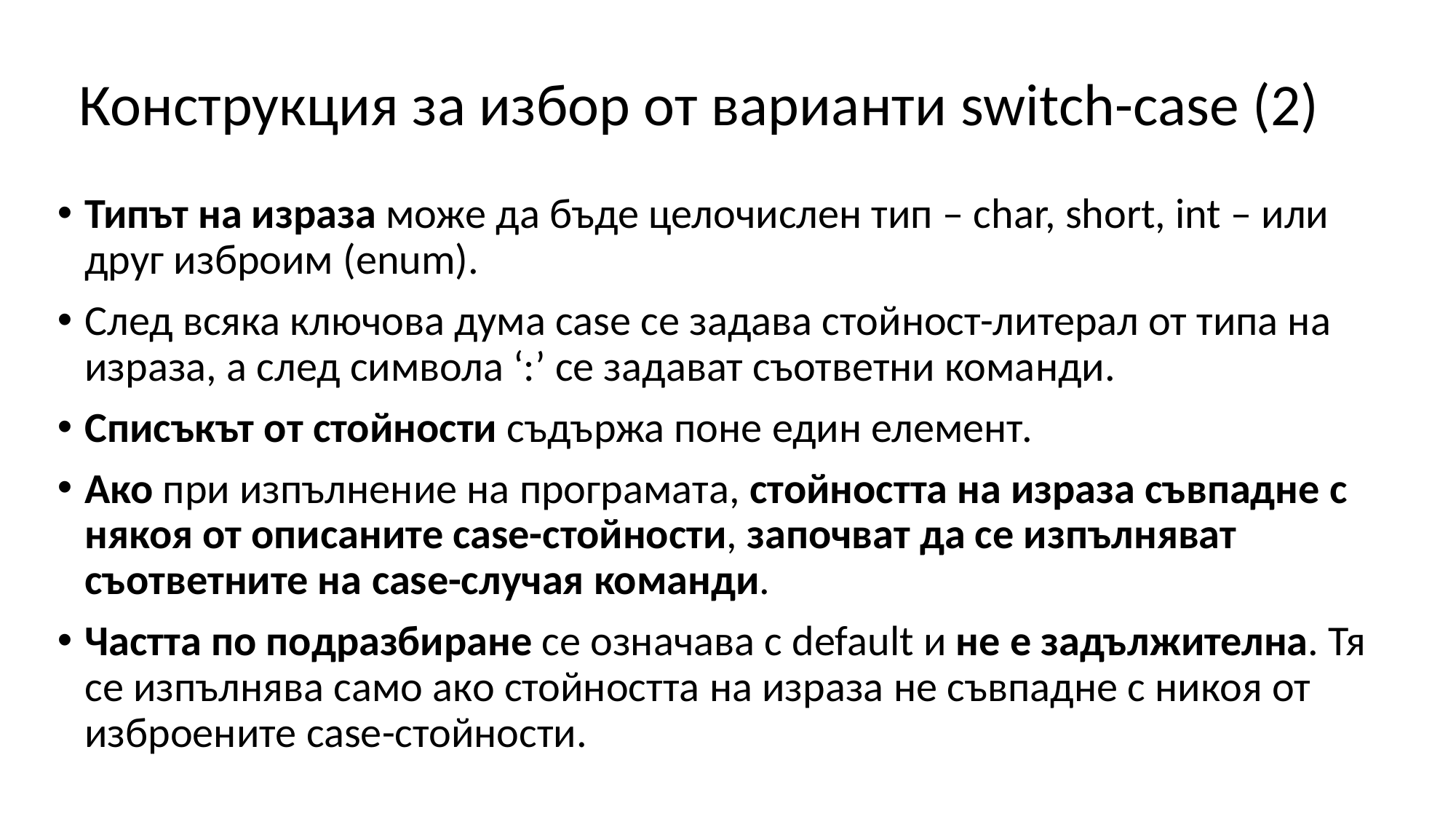

# Конструкция за избор от варианти switch-case (2)
Типът на израза може да бъде целочислен тип – char, short, int – или друг изброим (enum).
След всяка ключова дума case се задава стойност-литерал от типа на израза, а след символа ‘:’ се задават съответни команди.
Списъкът от стойности съдържа поне един елемент.
Ако при изпълнение на програмата, стойността на израза съвпадне с някоя от описаните case-стойности, започват да се изпълняват съответните на case-случая команди.
Частта по подразбиране се означава с default и не е задължителна. Тя се изпълнява само ако стойността на израза не съвпадне с никоя от изброените case-стойности.